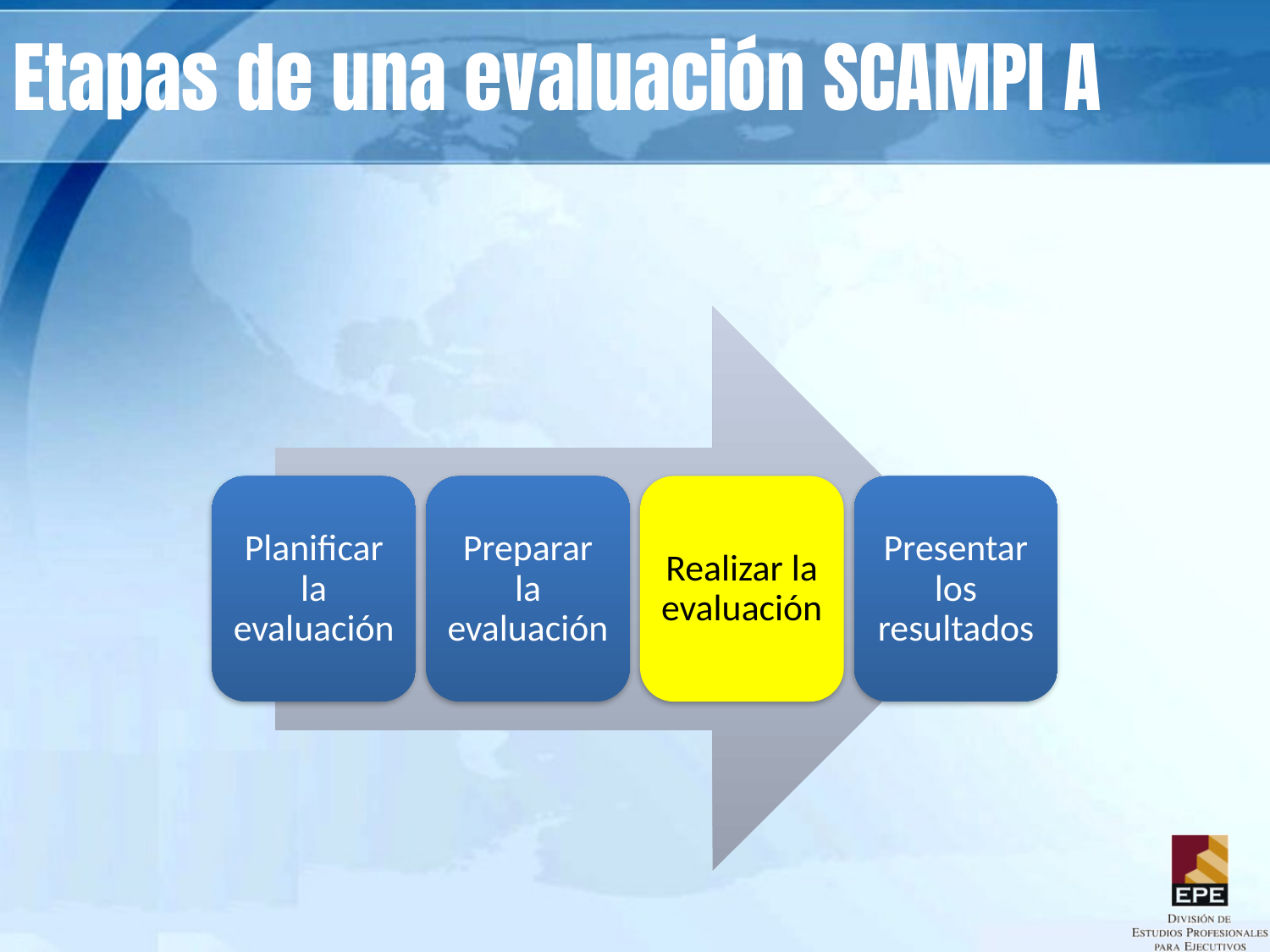

# Etapas de una evaluación SCAMPI A
Planificar la evaluación
Preparar la evaluación
Realizar la evaluación
Presentar los resultados